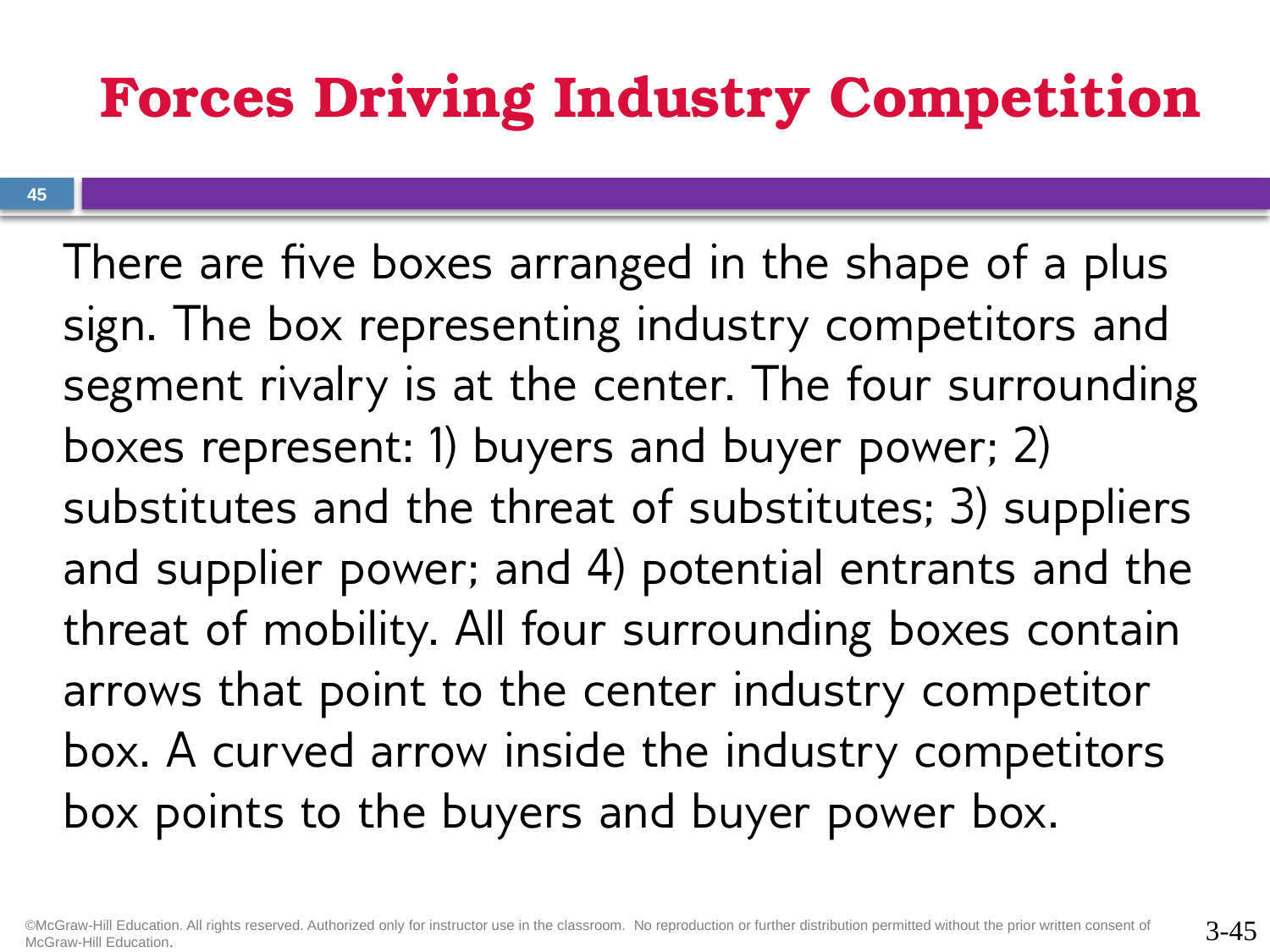

# Forces Driving Industry Competition
45
There are five boxes arranged in the shape of a plus sign. The box representing industry competitors and segment rivalry is at the center. The four surrounding boxes represent: 1) buyers and buyer power; 2) substitutes and the threat of substitutes; 3) suppliers and supplier power; and 4) potential entrants and the threat of mobility. All four surrounding boxes contain arrows that point to the center industry competitor box. A curved arrow inside the industry competitors box points to the buyers and buyer power box.
©McGraw-Hill Education. All rights reserved. Authorized only for instructor use in the classroom.  No reproduction or further distribution permitted without the prior written consent of McGraw-Hill Education.